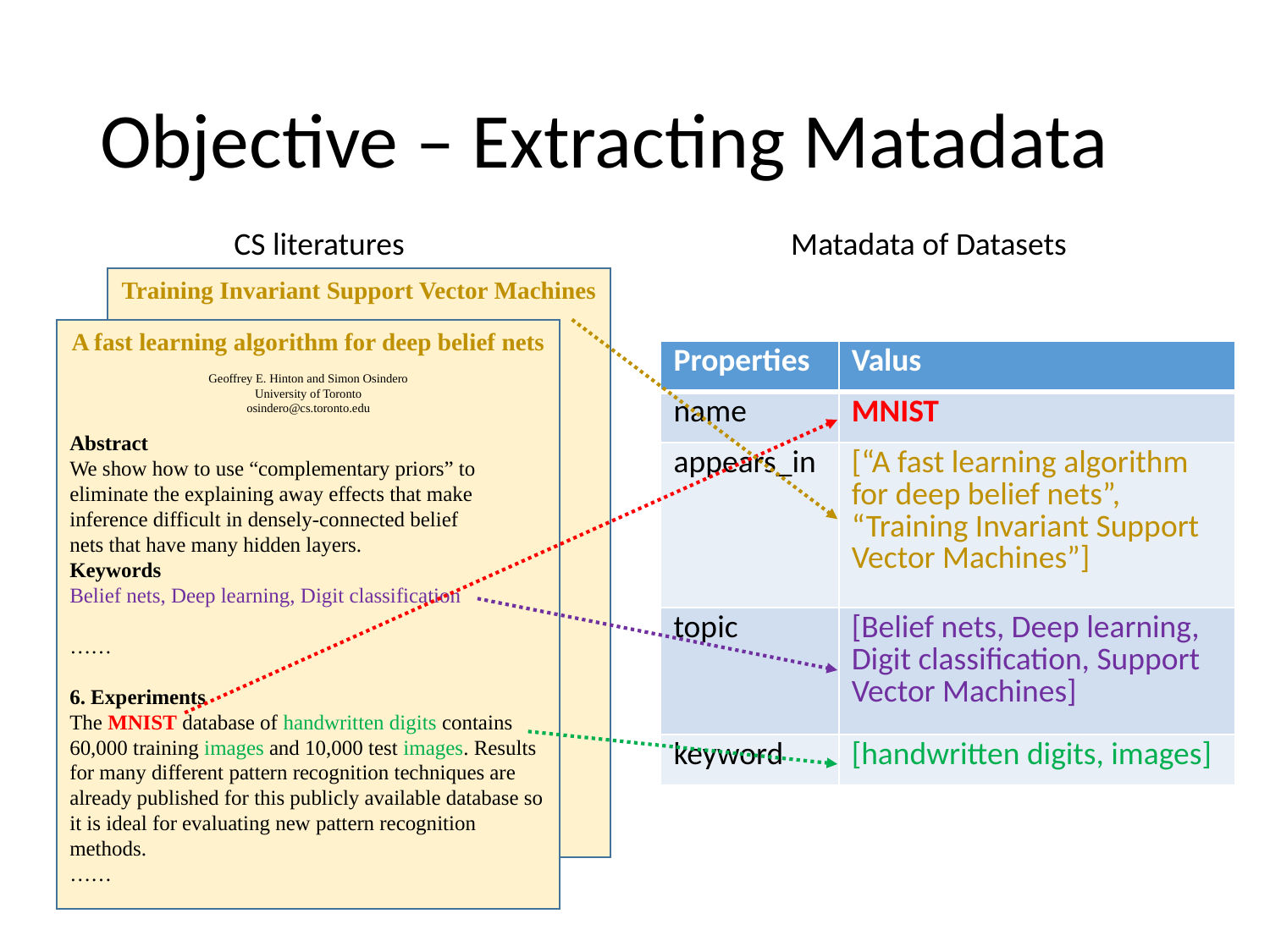

# Objective – Extracting Matadata
Matadata of Datasets
CS literatures
Training Invariant Support Vector Machines
A fast learning algorithm for deep belief nets
Geoffrey E. Hinton and Simon Osindero
University of Toronto
osindero@cs.toronto.edu
Abstract
We show how to use “complementary priors” to eliminate the explaining away effects that make
inference difficult in densely-connected belief
nets that have many hidden layers.
Keywords
Belief nets, Deep learning, Digit classification

……

6. Experiments
The MNIST database of handwritten digits contains 60,000 training images and 10,000 test images. Results for many different pattern recognition techniques are already published for this publicly available database so it is ideal for evaluating new pattern recognition methods.
……
| Properties | Valus |
| --- | --- |
| name | MNIST |
| appears\_in | [“A fast learning algorithm for deep belief nets”, “Training Invariant Support Vector Machines”] |
| topic | [Belief nets, Deep learning, Digit classification, Support Vector Machines] |
| keyword | [handwritten digits, images] |